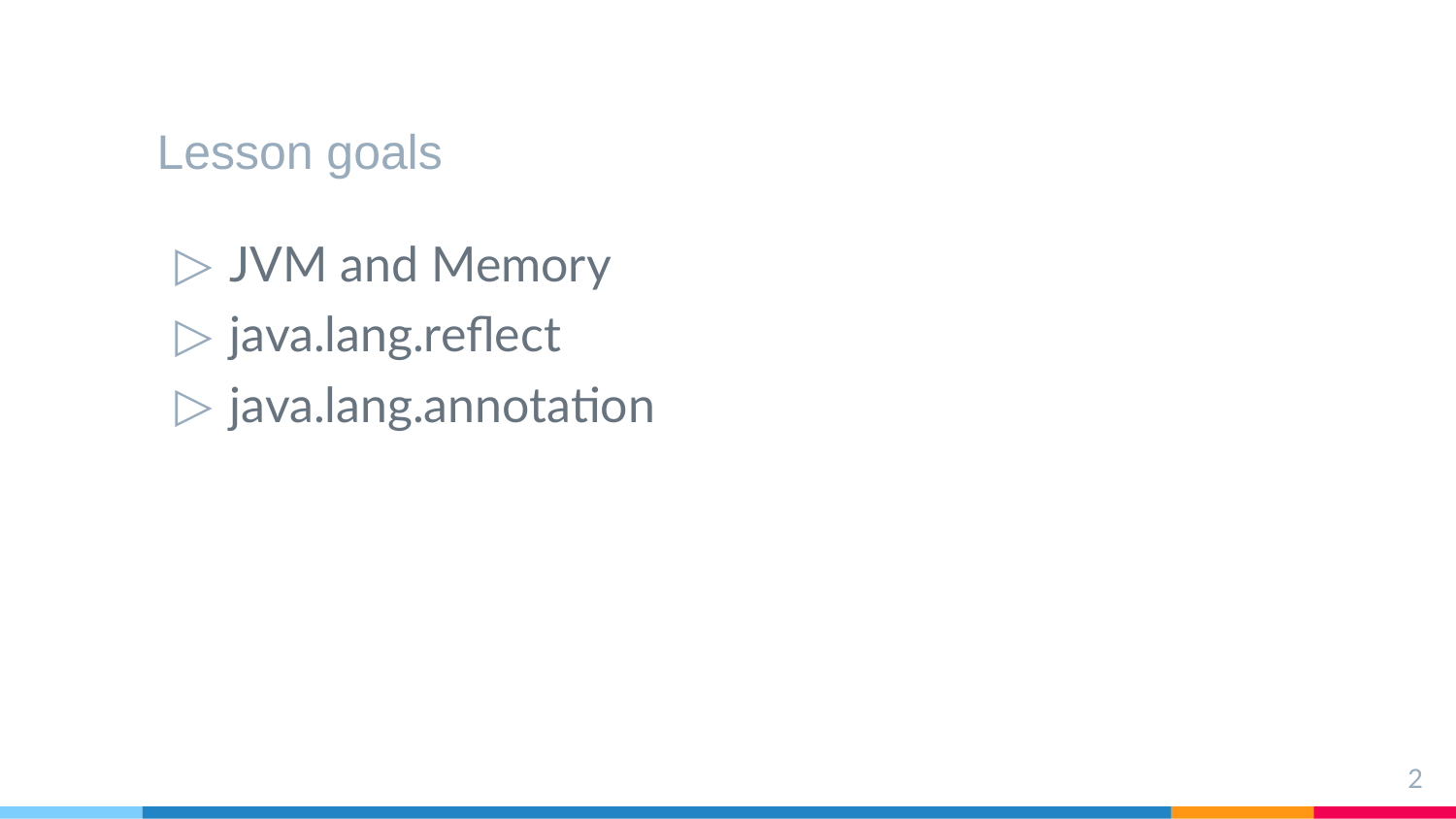

# Lesson goals
JVM and Memory
java.lang.reflect
java.lang.annotation
2